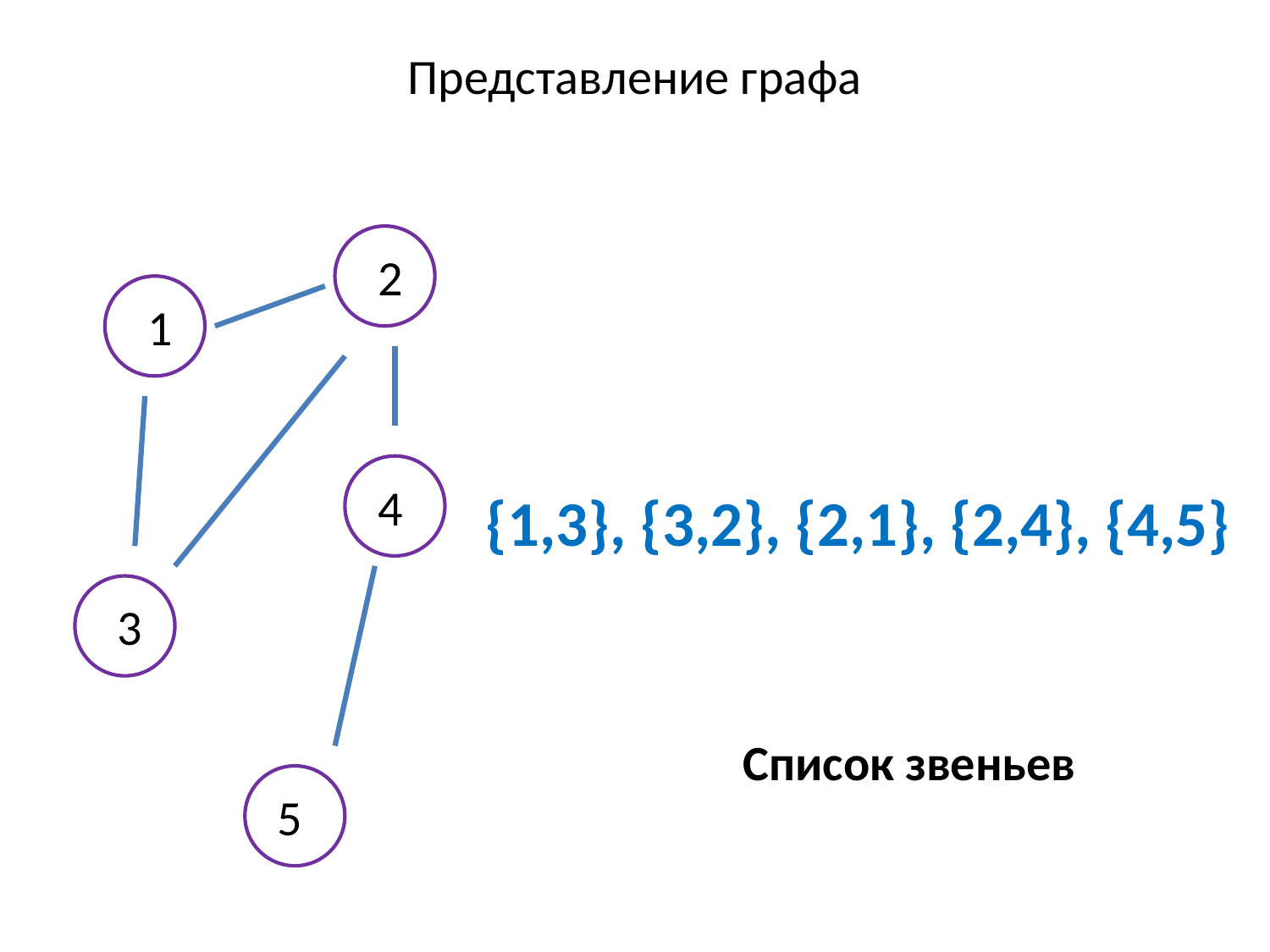

Представление графа

2

1
{1,3}, {3,2}, {2,1}, {2,4}, {4,5}

4

3
Список звеньев

5